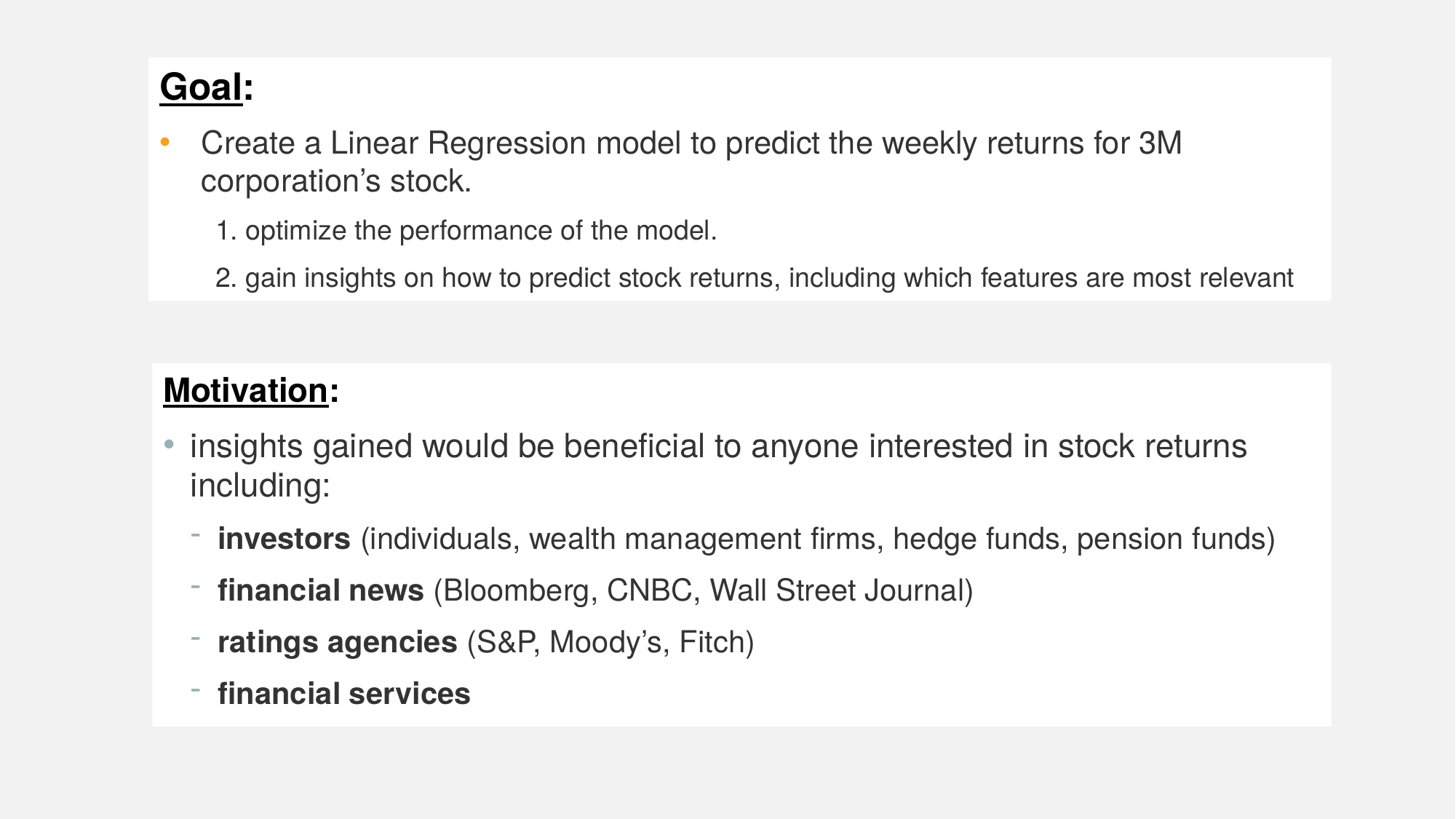

Goal:
Create a Linear Regression model to predict the weekly returns for 3M corporation’s stock.
1. optimize the performance of the model.
2. gain insights on how to predict stock returns, including which features are most relevant

Motivation:
insights gained would be beneficial to anyone interested in stock returns including:
investors (individuals, wealth management firms, hedge funds, pension funds)
financial news (Bloomberg, CNBC, Wall Street Journal)
ratings agencies (S&P, Moody’s, Fitch)
financial services